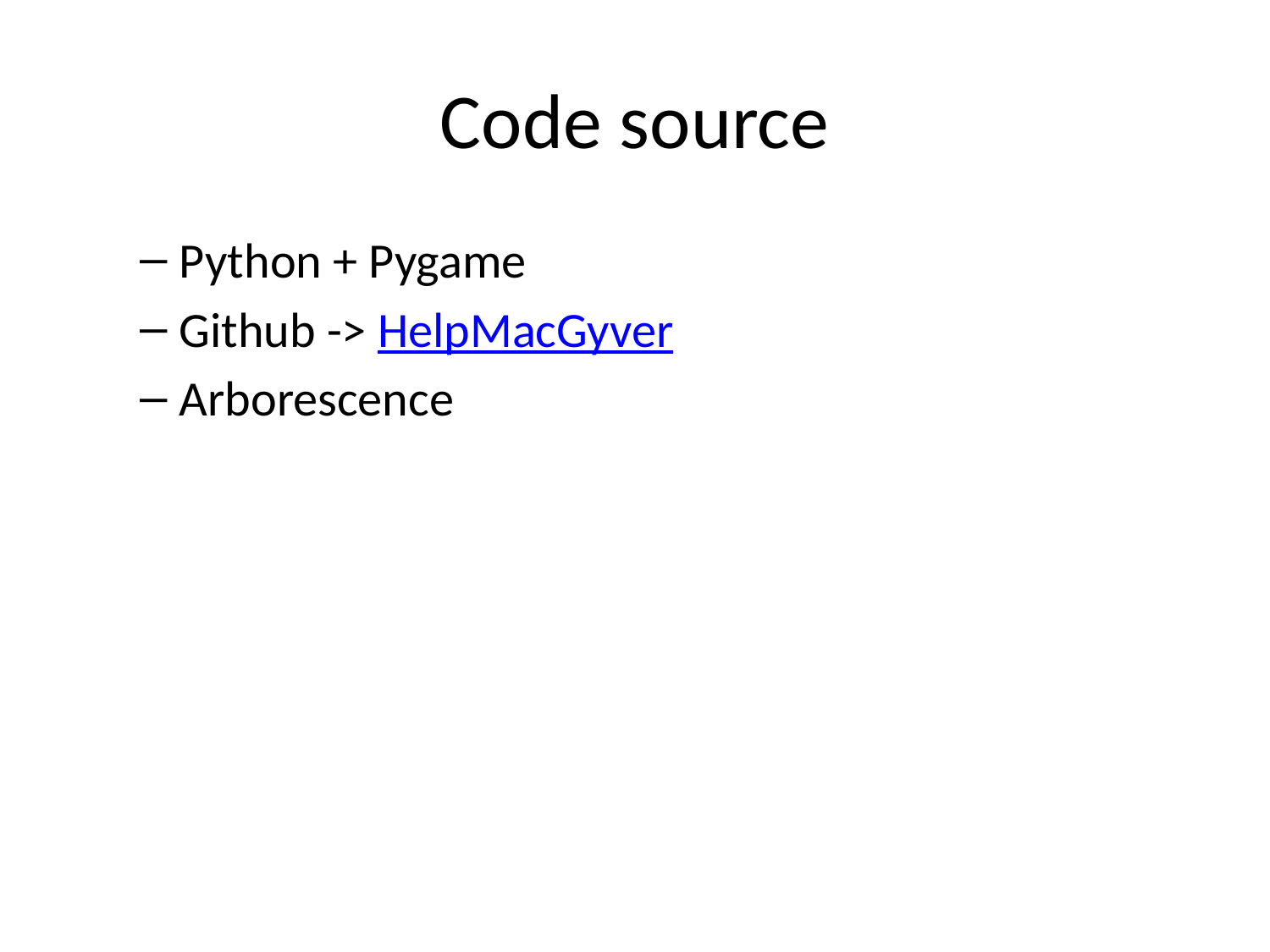

# Code source
Python + Pygame
Github -> HelpMacGyver
Arborescence